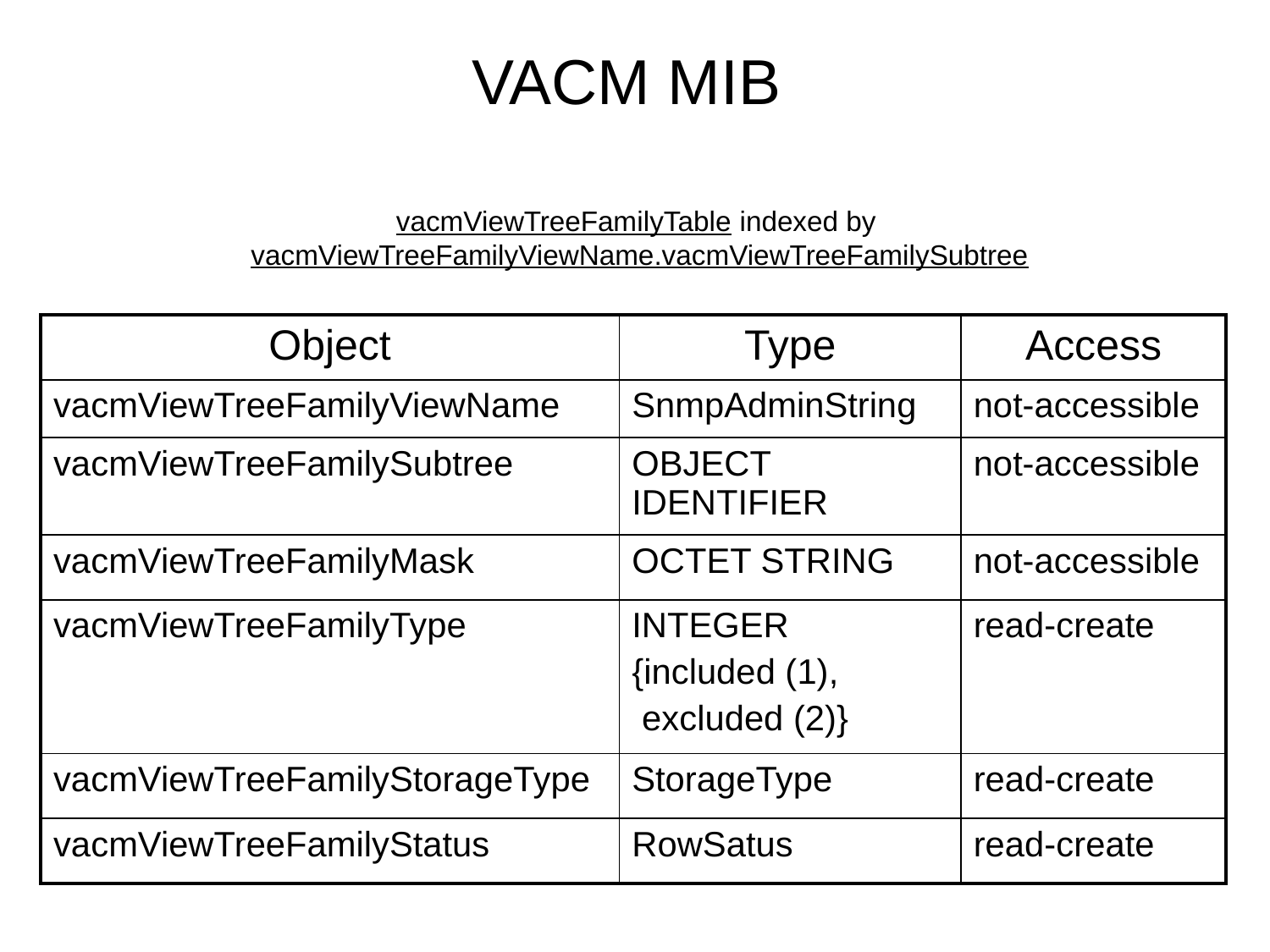

# VACM MIB
vacmViewTreeFamilyTable indexed by
vacmViewTreeFamilyViewName.vacmViewTreeFamilySubtree
| Object | Type | Access |
| --- | --- | --- |
| vacmViewTreeFamilyViewName | SnmpAdminString | not-accessible |
| vacmViewTreeFamilySubtree | OBJECT IDENTIFIER | not-accessible |
| vacmViewTreeFamilyMask | OCTET STRING | not-accessible |
| vacmViewTreeFamilyType | INTEGER {included (1), excluded (2)} | read-create |
| vacmViewTreeFamilyStorageType | StorageType | read-create |
| vacmViewTreeFamilyStatus | RowSatus | read-create |